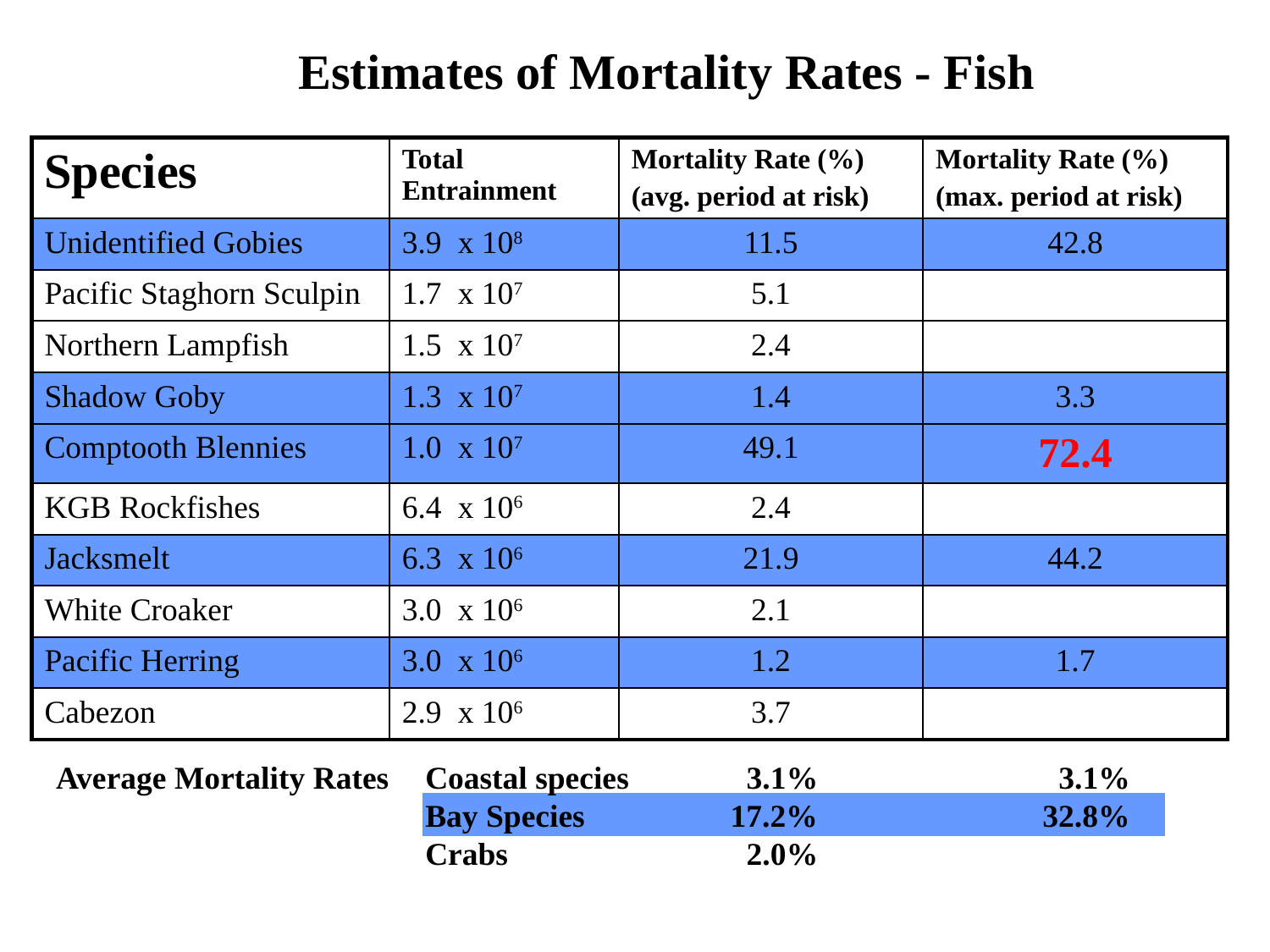

Estimates of Mortality Rates - Fish
| Species | Total Entrainment | Mortality Rate (%) (avg. period at risk) | Mortality Rate (%) (max. period at risk) |
| --- | --- | --- | --- |
| Unidentified Gobies | 3.9 x 108 | 11.5 | 42.8 |
| Pacific Staghorn Sculpin | 1.7 x 107 | 5.1 |  |
| Northern Lampfish | 1.5 x 107 | 2.4 |  |
| Shadow Goby | 1.3 x 107 | 1.4 | 3.3 |
| Comptooth Blennies | 1.0 x 107 | 49.1 | 72.4 |
| KGB Rockfishes | 6.4 x 106 | 2.4 |  |
| Jacksmelt | 6.3 x 106 | 21.9 | 44.2 |
| White Croaker | 3.0 x 106 | 2.1 |  |
| Pacific Herring | 3.0 x 106 | 1.2 | 1.7 |
| Cabezon | 2.9 x 106 | 3.7 |  |
Average Mortality Rates
Coastal species
Bay Species
Crabs
  3.1%
17.2%
  2.0%
  3.1%
32.8%